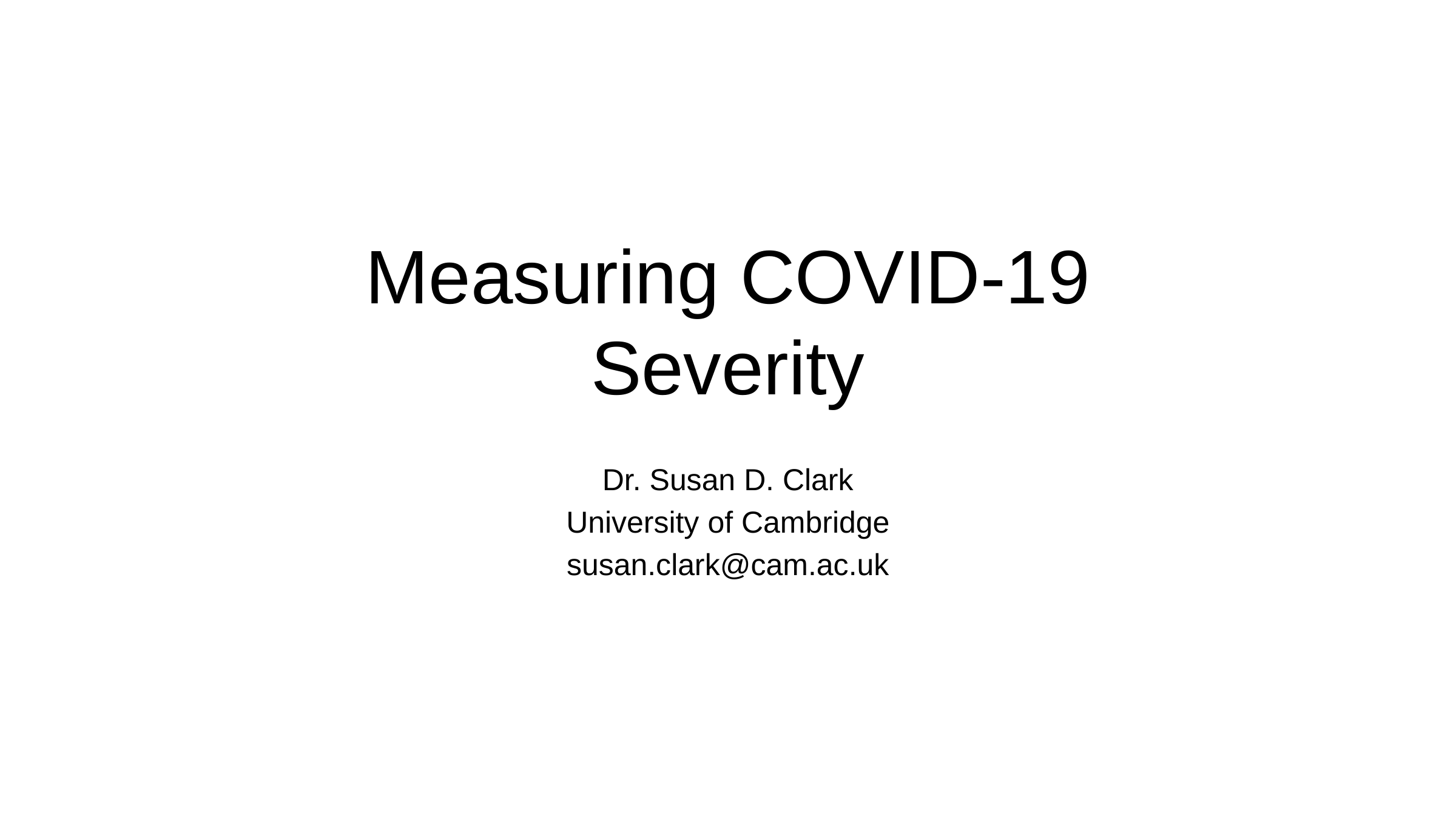

# Measuring COVID-19 Severity
Dr. Susan D. Clark
University of Cambridge
susan.clark@cam.ac.uk